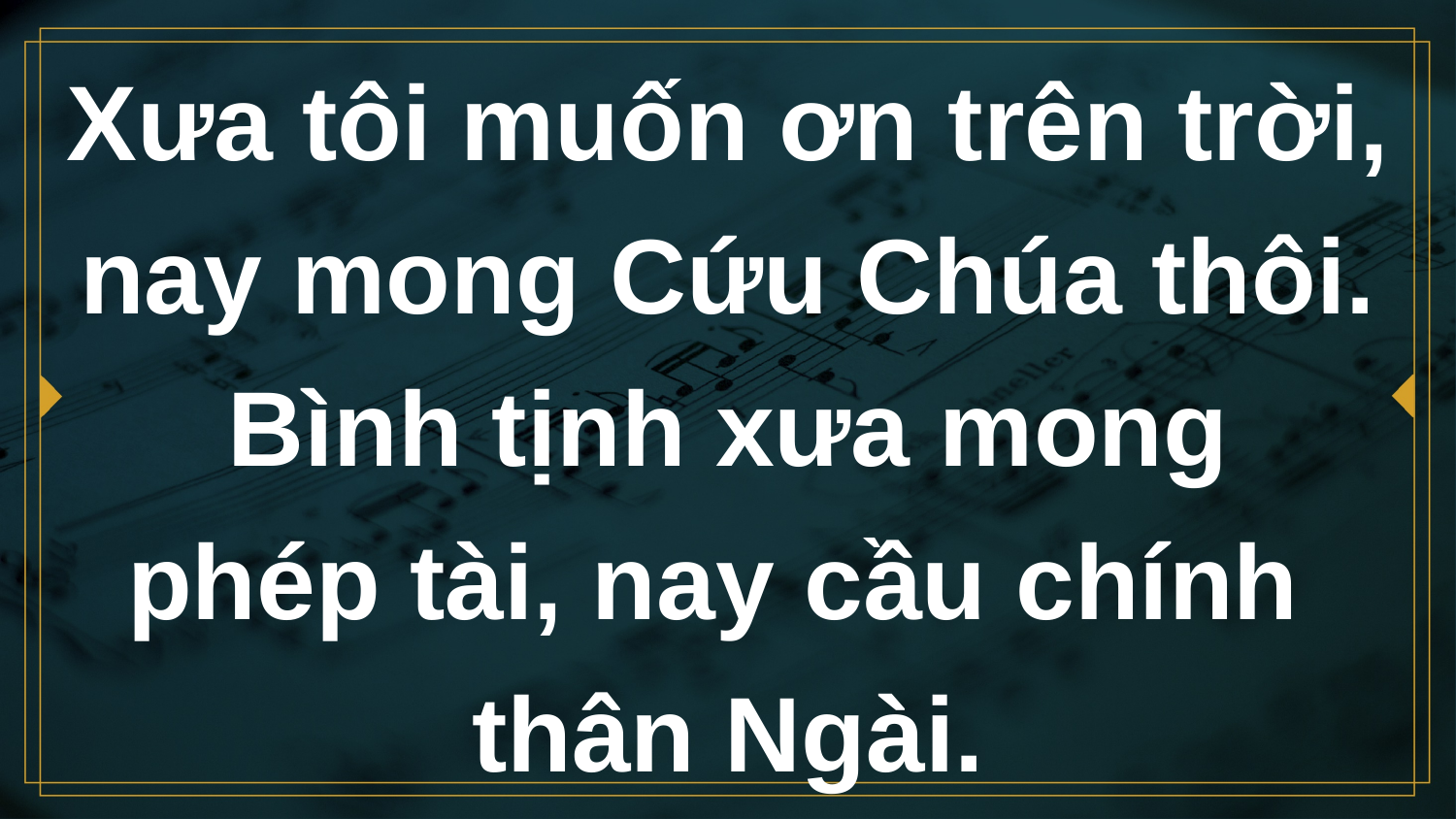

# Xưa tôi muốn ơn trên trời, nay mong Cứu Chúa thôi. Bình tịnh xưa mong phép tài, nay cầu chính thân Ngài.